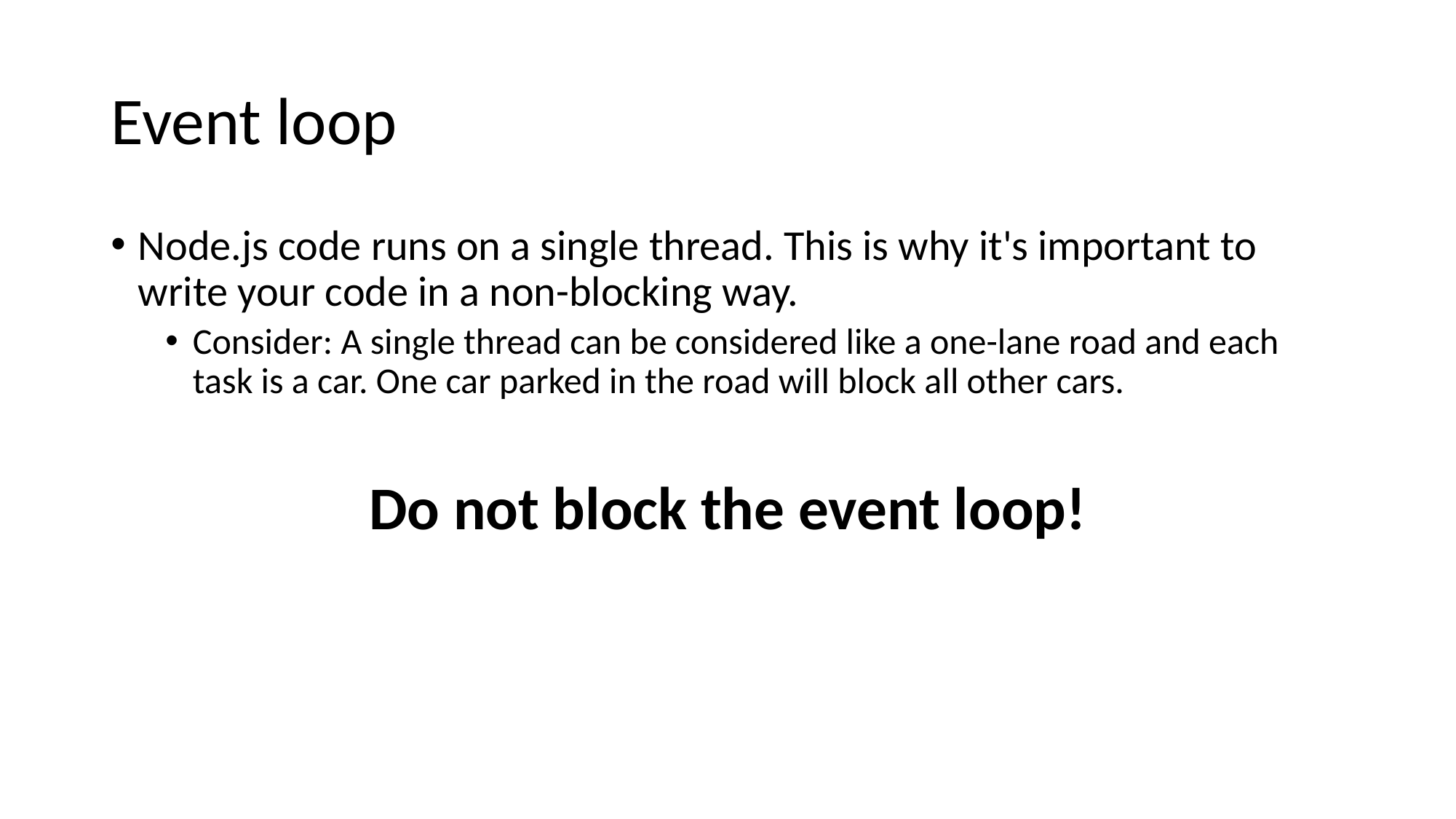

# Event loop
Node.js code runs on a single thread. This is why it's important to write your code in a non-blocking way.
Consider: A single thread can be considered like a one-lane road and each task is a car. One car parked in the road will block all other cars.

Do not block the event loop!